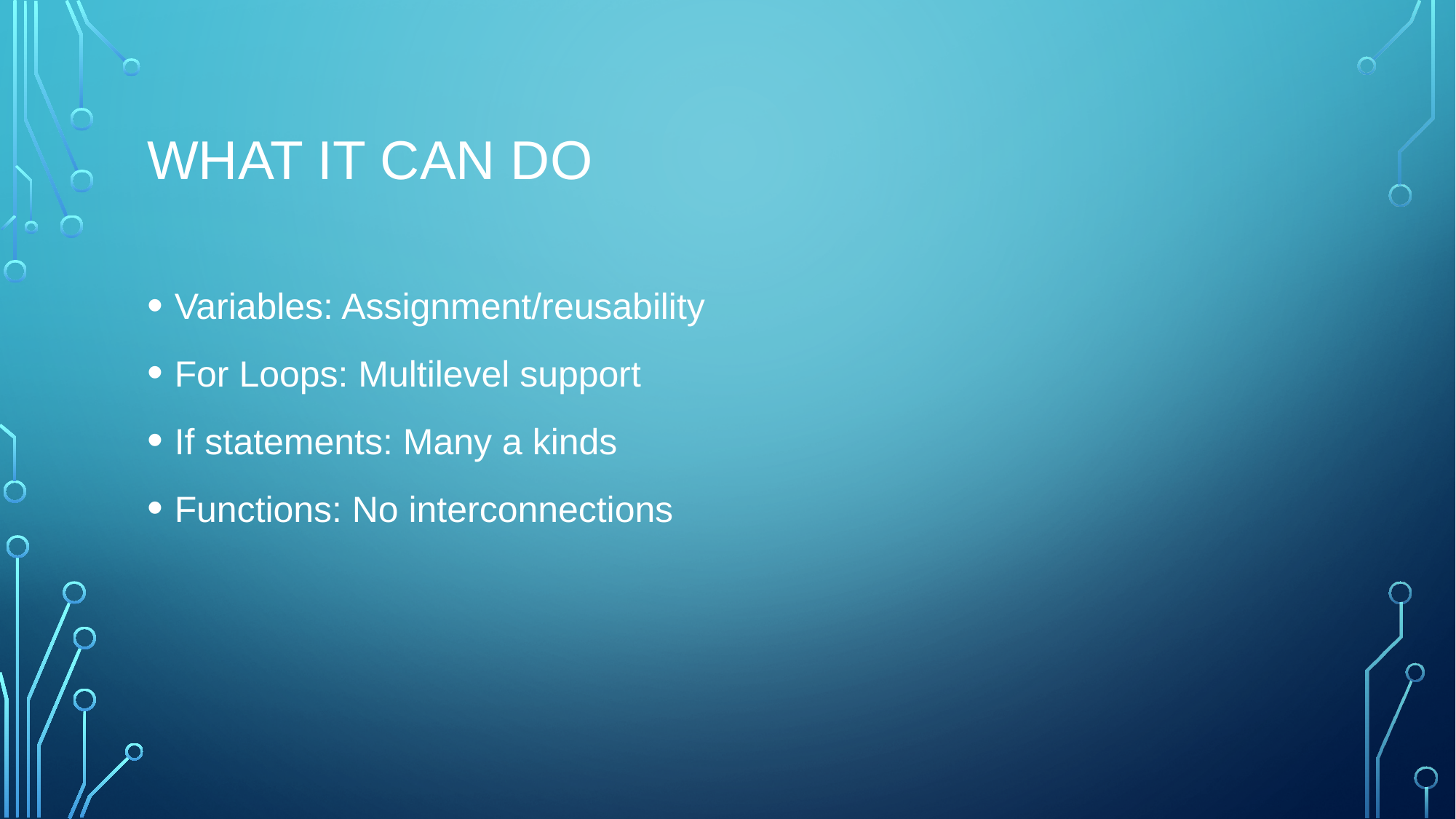

# What it can do
Variables: Assignment/reusability
For Loops: Multilevel support
If statements: Many a kinds
Functions: No interconnections